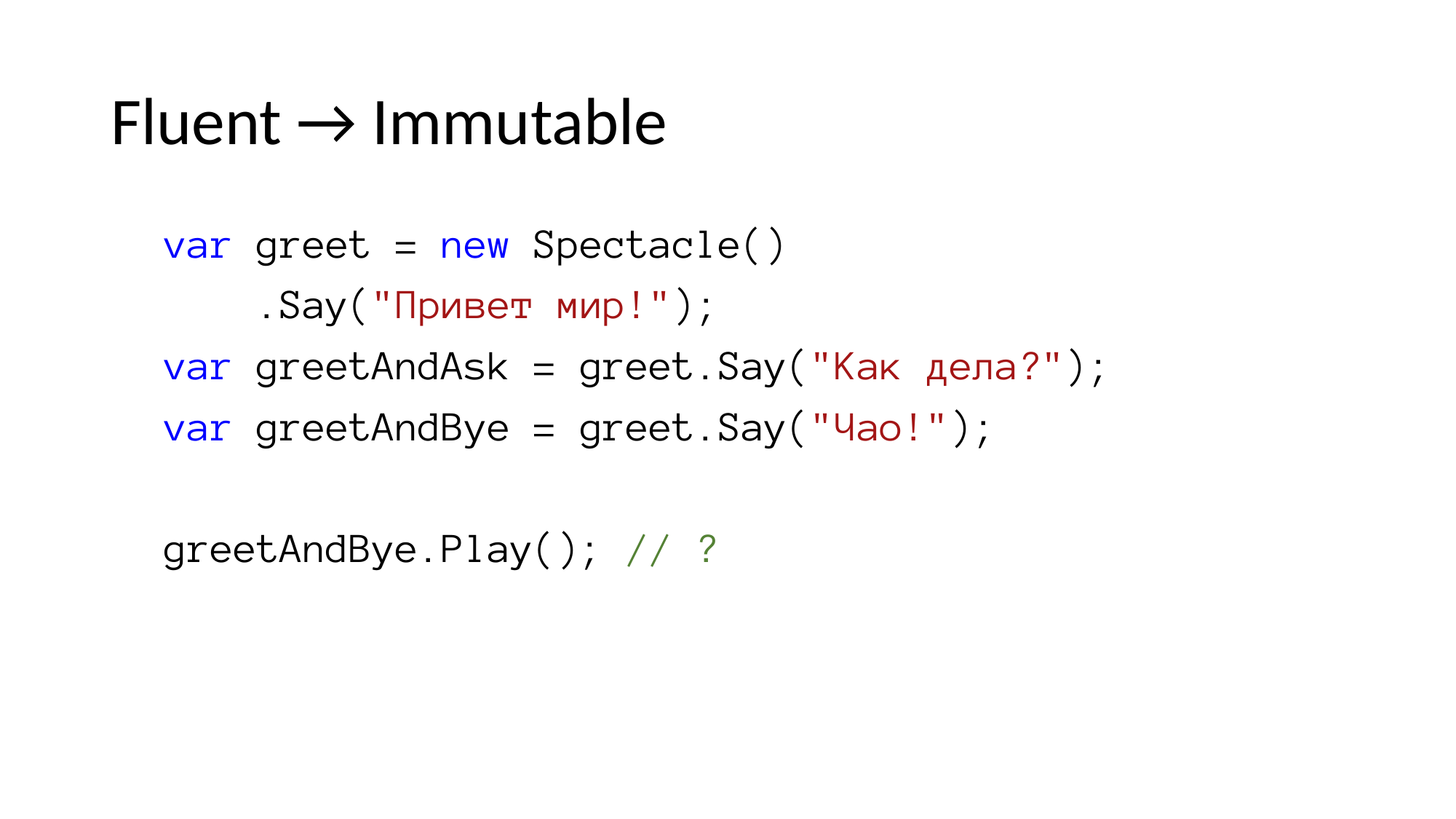

# Fluent → Immutable
var greet = new Spectacle()
    .Say("Привет мир!");
var greetAndAsk = greet.Say("Как дела?");
var greetAndBye = greet.Say("Чао!");

greetAndBye.Play(); // ?